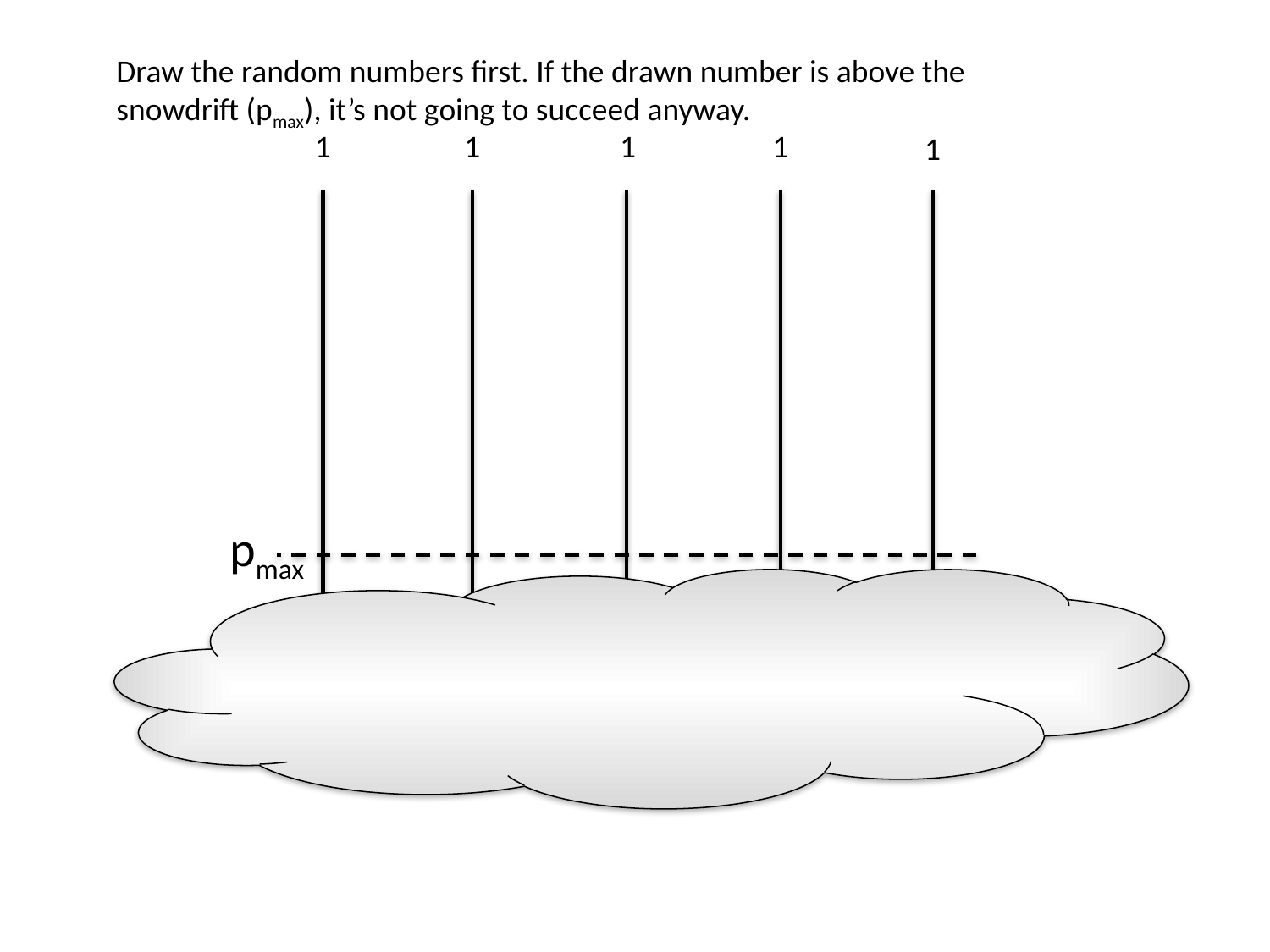

Draw the random numbers first. If the drawn number is above the snowdrift (pmax), it’s not going to succeed anyway.
1
1
1
1
1
pmax
p2

p4
p1
p5
p3